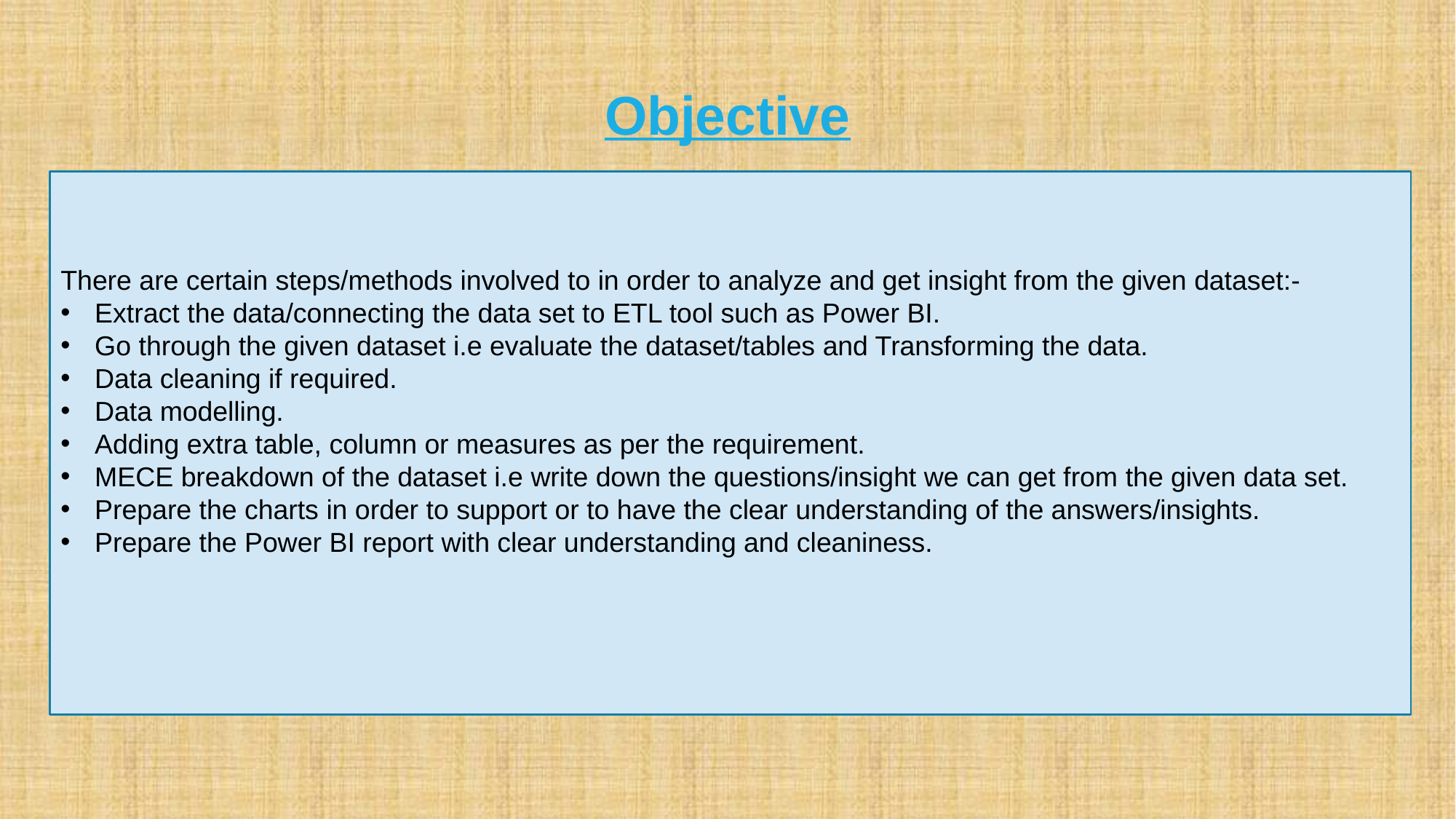

Objective
There are certain steps/methods involved to in order to analyze and get insight from the given dataset:-
Extract the data/connecting the data set to ETL tool such as Power BI.
Go through the given dataset i.e evaluate the dataset/tables and Transforming the data.
Data cleaning if required.
Data modelling.
Adding extra table, column or measures as per the requirement.
MECE breakdown of the dataset i.e write down the questions/insight we can get from the given data set.
Prepare the charts in order to support or to have the clear understanding of the answers/insights.
Prepare the Power BI report with clear understanding and cleaniness.